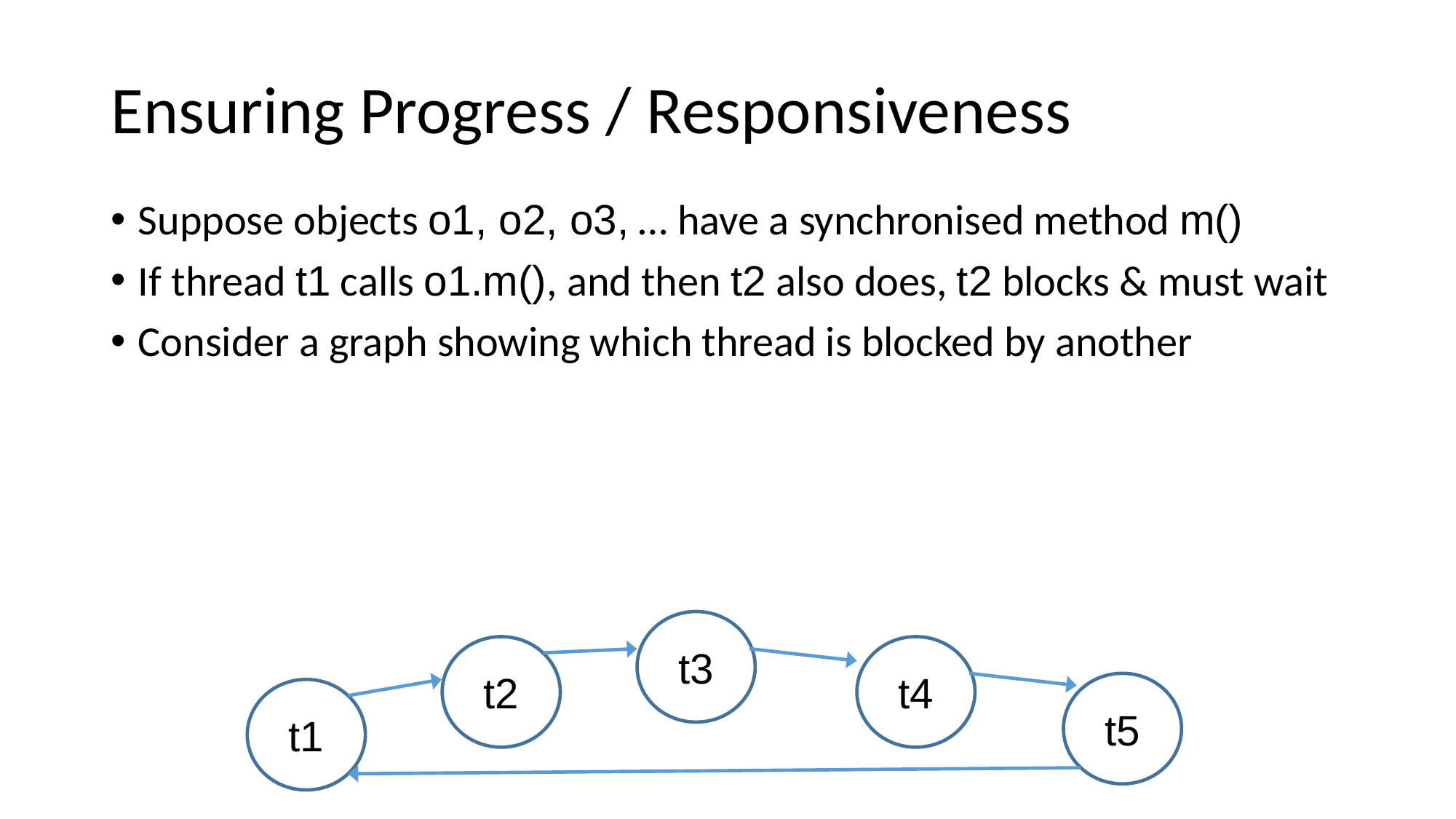

# Ensuring Progress / Responsiveness
Suppose objects o1, o2, o3, … have a synchronised method m()
If thread t1 calls o1.m(), and then t2 also does, t2 blocks & must wait
Consider a graph showing which thread is blocked by another
t3
t2
t4
t5
t1